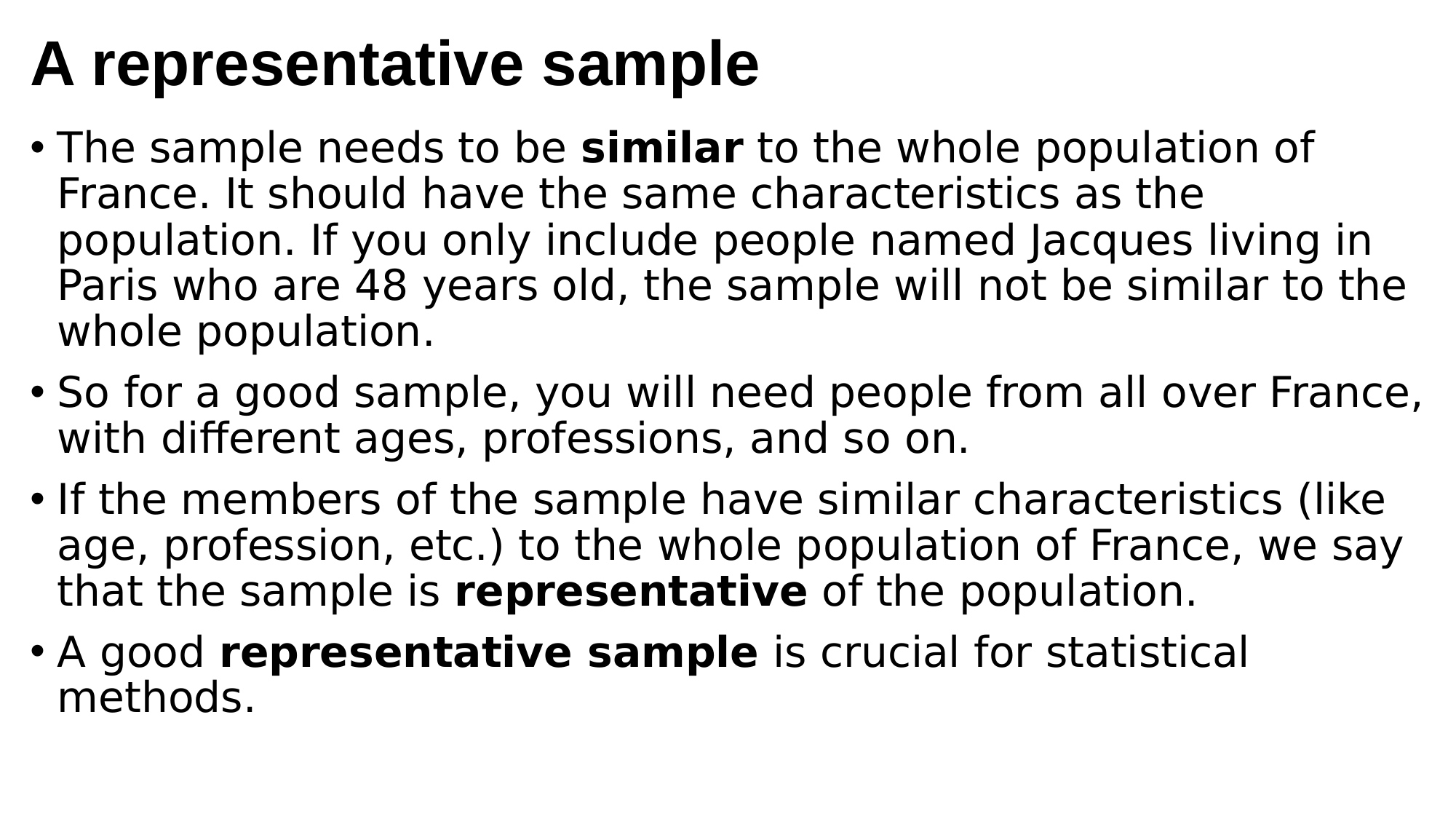

# A representative sample
The sample needs to be similar to the whole population of France. It should have the same characteristics as the population. If you only include people named Jacques living in Paris who are 48 years old, the sample will not be similar to the whole population.
So for a good sample, you will need people from all over France, with different ages, professions, and so on.
If the members of the sample have similar characteristics (like age, profession, etc.) to the whole population of France, we say that the sample is representative of the population.
A good representative sample is crucial for statistical methods.